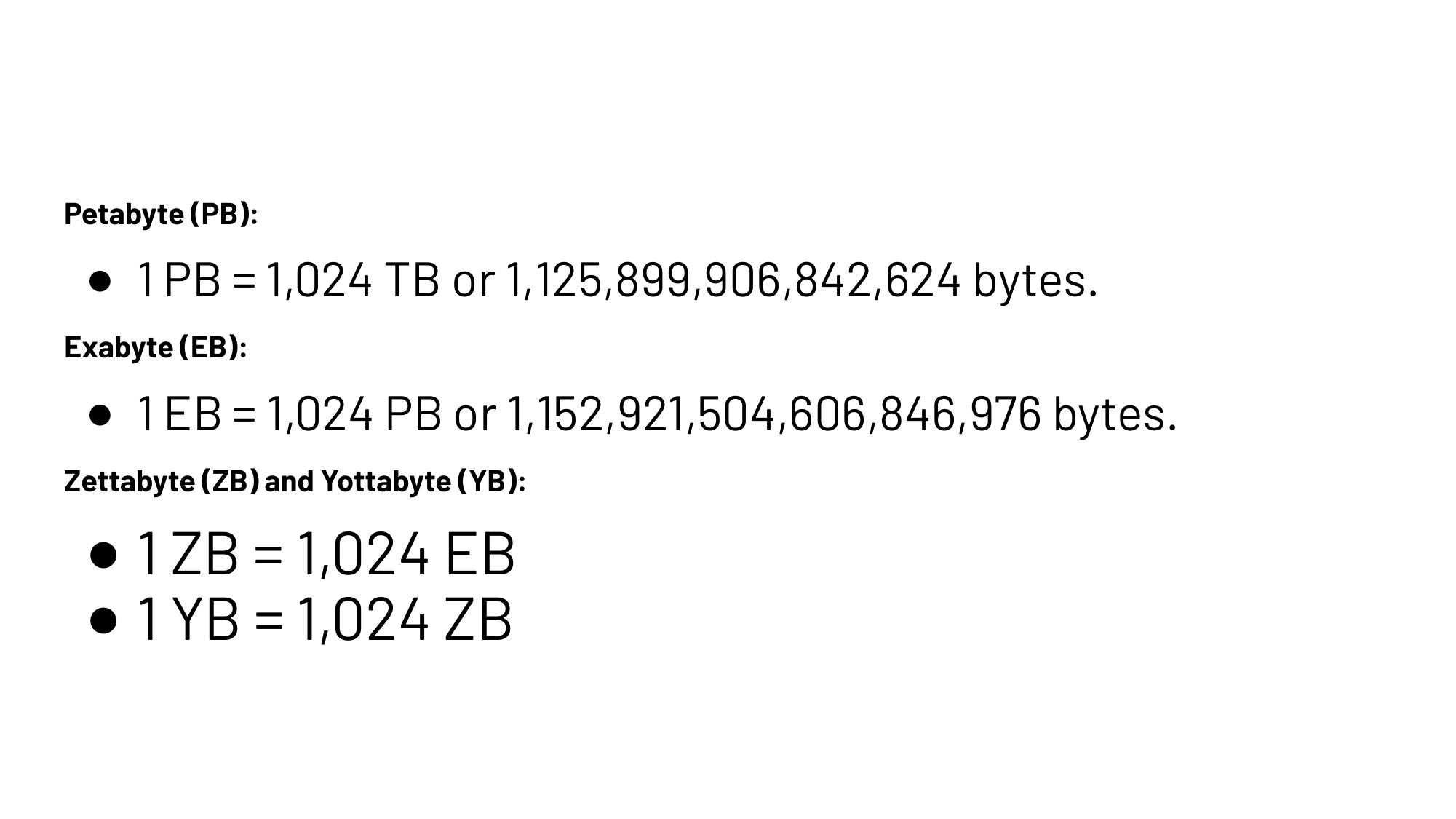

#
Petabyte (PB):
1 PB = 1,024 TB or 1,125,899,906,842,624 bytes.
Exabyte (EB):
1 EB = 1,024 PB or 1,152,921,504,606,846,976 bytes.
Zettabyte (ZB) and Yottabyte (YB):
1 ZB = 1,024 EB
1 YB = 1,024 ZB